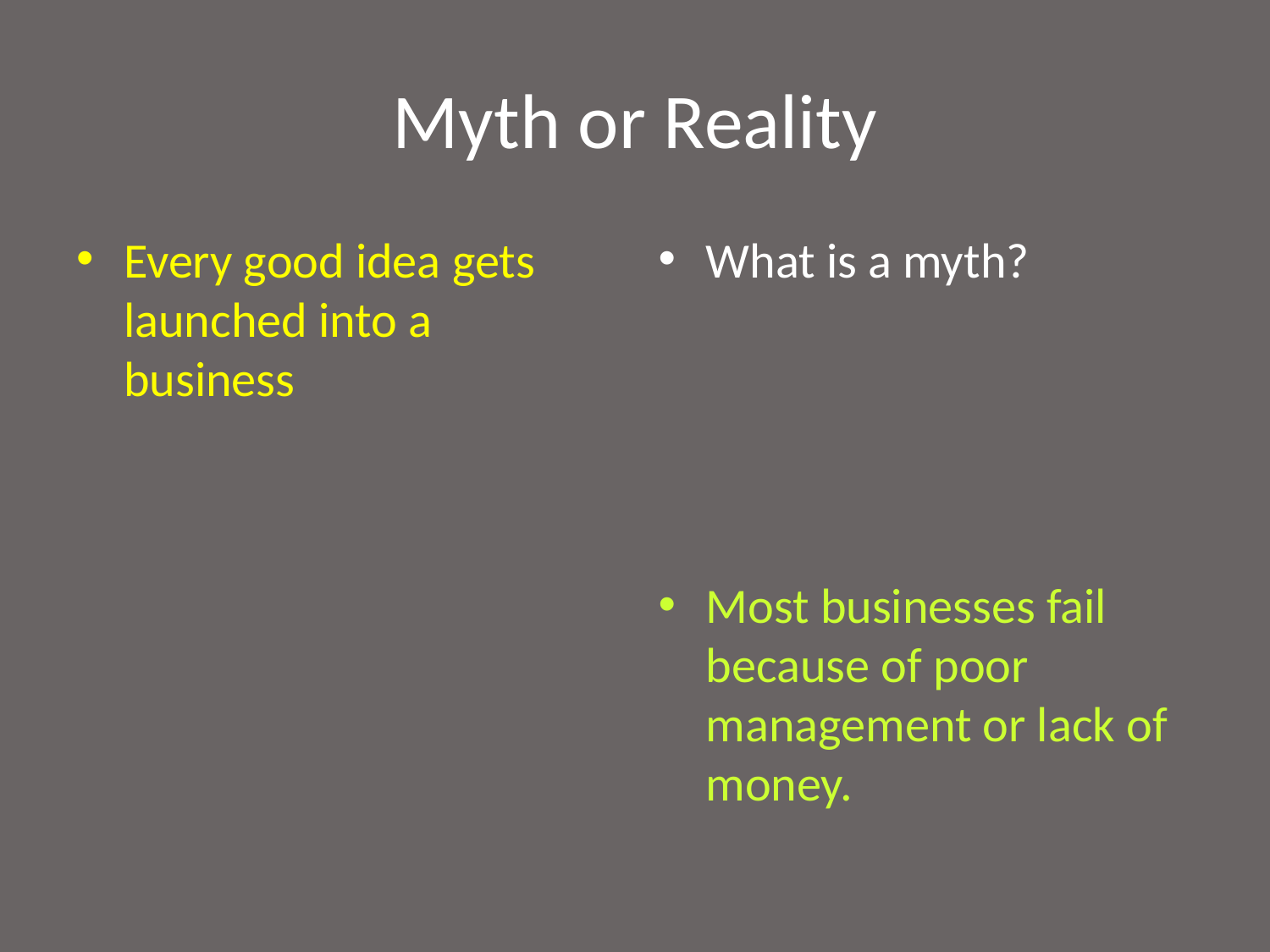

# Myth or Reality
Every good idea gets launched into a business
What is a myth?

Most businesses fail because of poor management or lack of money.